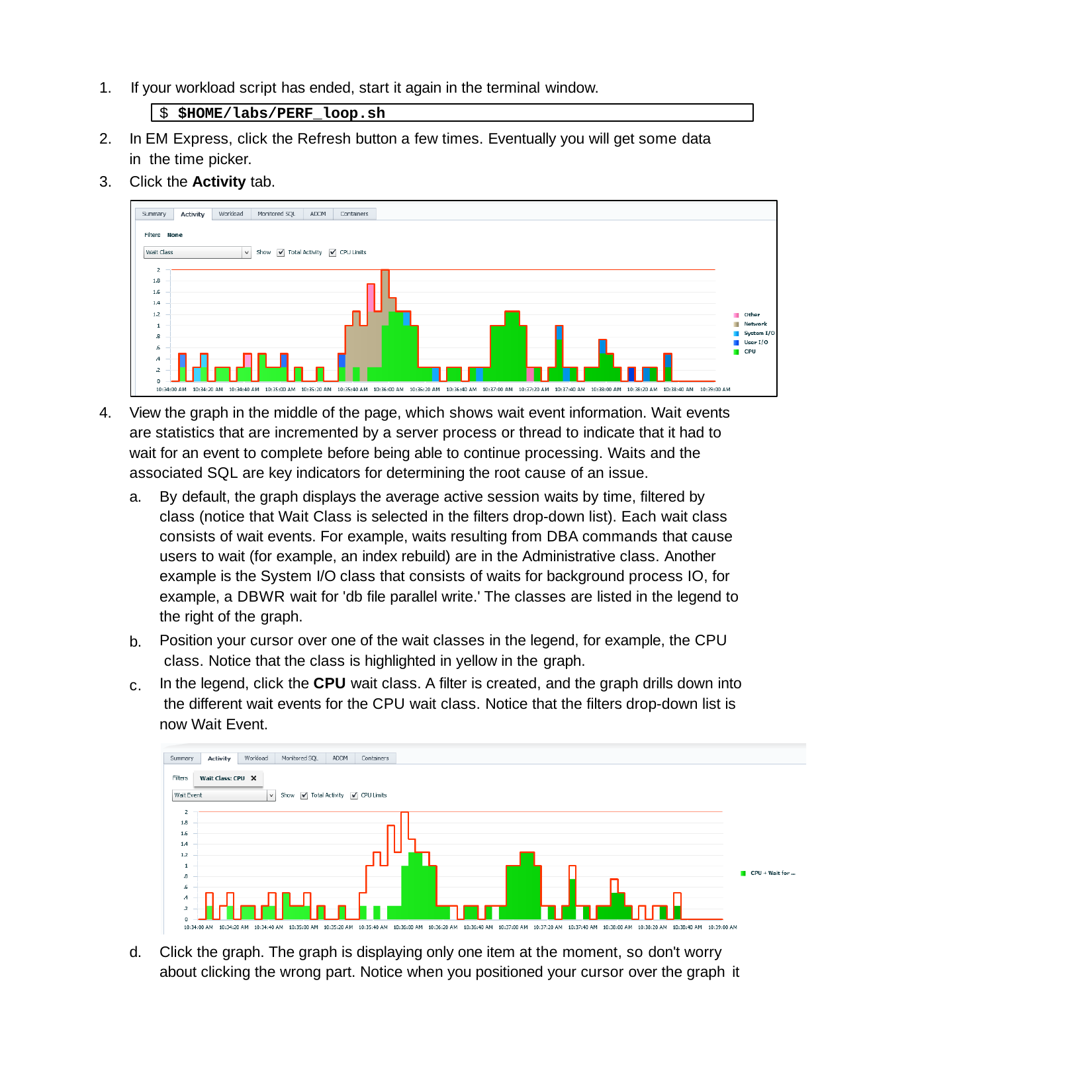

1.	If your workload script has ended, start it again in the terminal window.
$ $HOME/labs/PERF_loop.sh
In EM Express, click the Refresh button a few times. Eventually you will get some data in  the time picker.
Click the Activity tab.

4.	View the graph in the middle of the page, which shows wait event information. Wait events  are statistics that are incremented by a server process or thread to indicate that it had to  wait for an event to complete before being able to continue processing. Waits and the  associated SQL are key indicators for determining the root cause of an issue.
By default, the graph displays the average active session waits by time, filtered by  class (notice that Wait Class is selected in the filters drop-down list). Each wait class  consists of wait events. For example, waits resulting from DBA commands that cause  users to wait (for example, an index rebuild) are in the Administrative class. Another  example is the System I/O class that consists of waits for background process IO, for  example, a DBWR wait for 'db file parallel write.' The classes are listed in the legend to  the right of the graph.
Position your cursor over one of the wait classes in the legend, for example, the CPU  class. Notice that the class is highlighted in yellow in the graph.
In the legend, click the CPU wait class. A filter is created, and the graph drills down into  the different wait events for the CPU wait class. Notice that the filters drop-down list is  now Wait Event.
a.
b.
c.

Click the graph. The graph is displaying only one item at the moment, so don't worry  about clicking the wrong part. Notice when you positioned your cursor over the graph it
d.